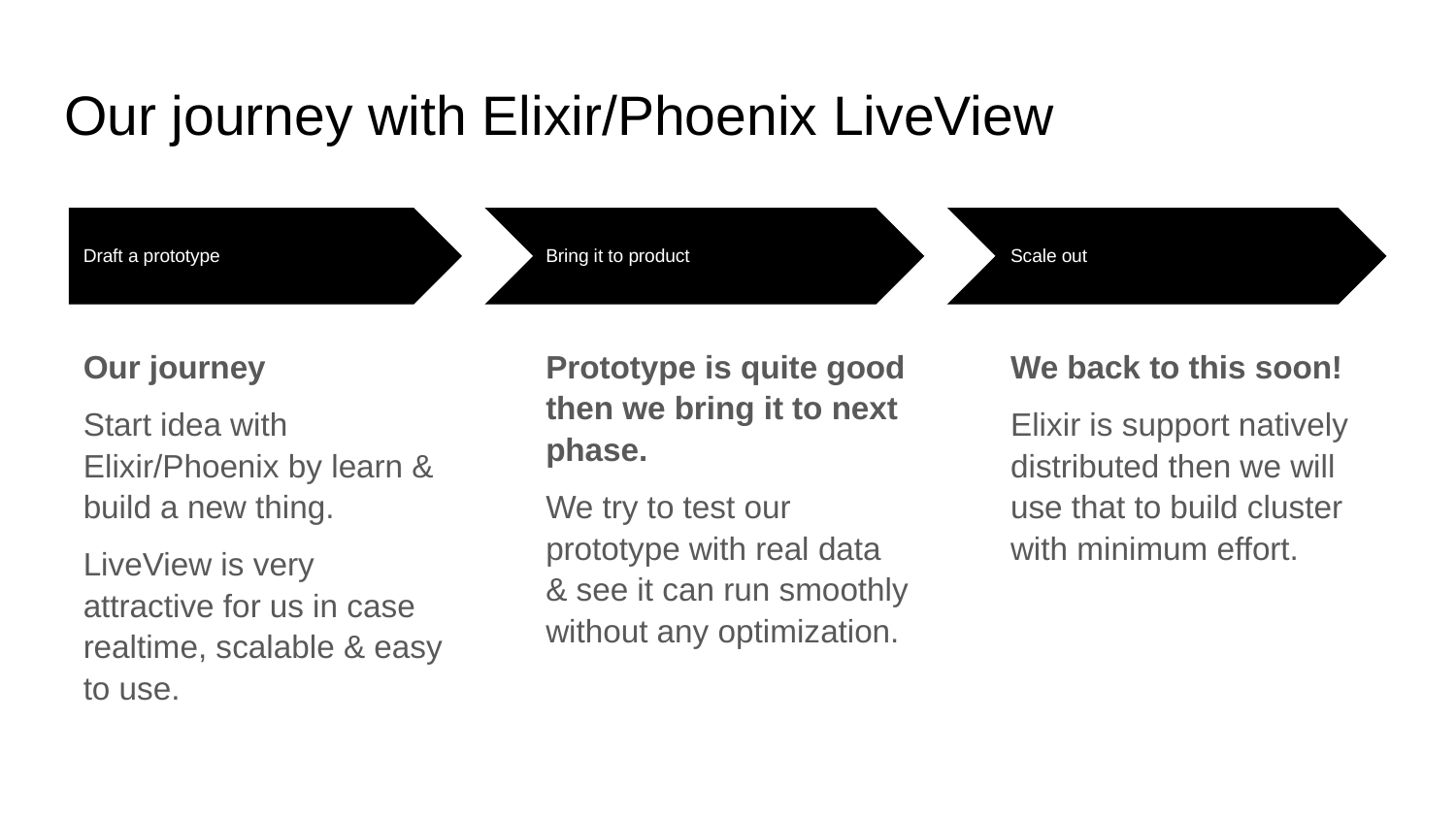

# Our journey with Elixir/Phoenix LiveView

Draft a prototype
Bring it to product
Scale out
Our journey
Start idea with Elixir/Phoenix by learn & build a new thing.
LiveView is very attractive for us in case  realtime, scalable & easy to use.
Prototype is quite good then we bring it to next phase.
We try to test our prototype with real data & see it can run smoothly without any optimization.
We back to this soon!
Elixir is support natively distributed then we will use that to build cluster with minimum effort.